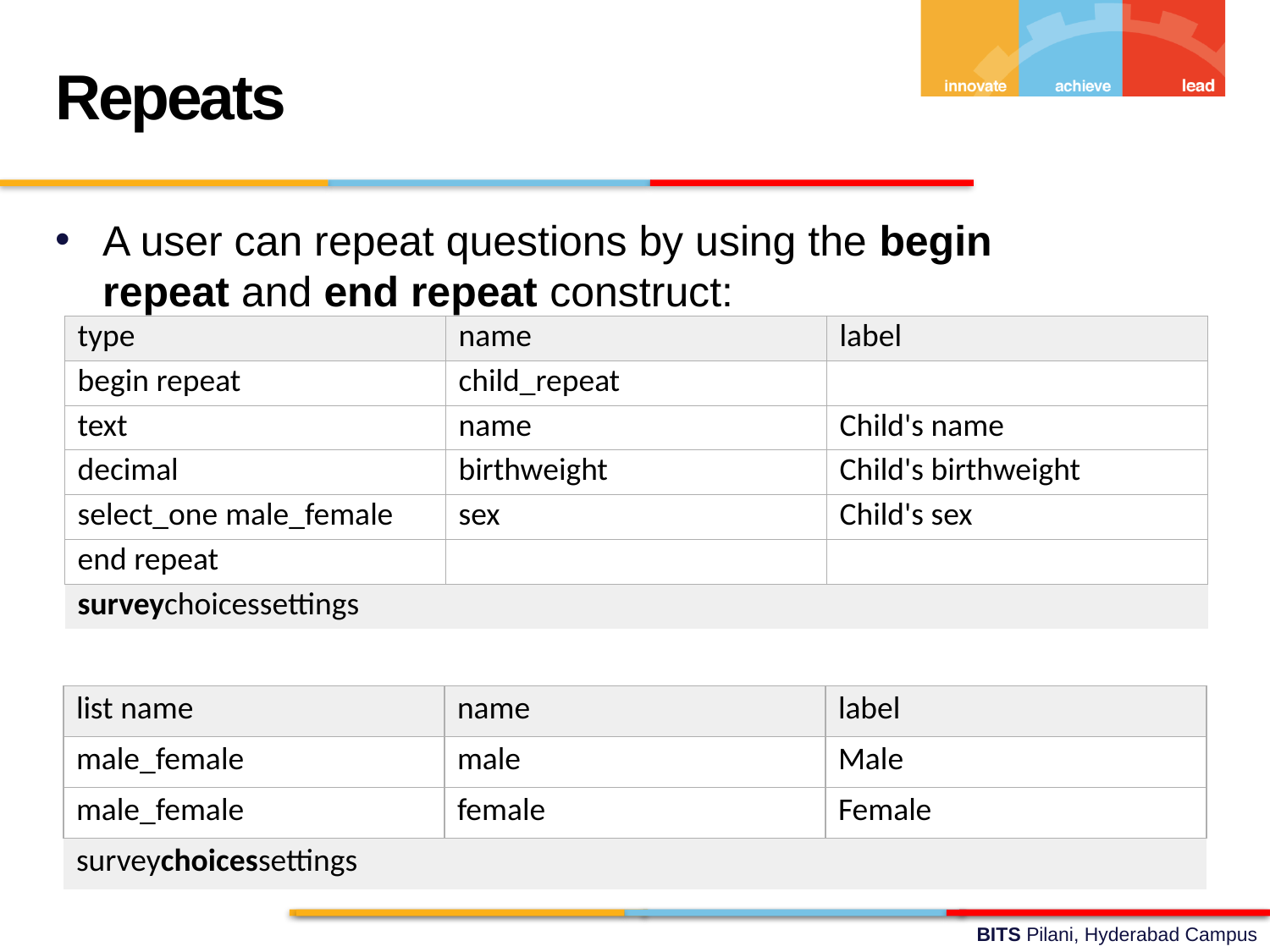

Repeats
A user can repeat questions by using the begin repeat and end repeat construct:

| type | name | label |
| --- | --- | --- |
| begin repeat | child\_repeat |  |
| text | name | Child's name |
| decimal | birthweight | Child's birthweight |
| select\_one male\_female | sex | Child's sex |
| end repeat |  |  |
| surveychoicessettings |  |  |
| list name | name | label |
| --- | --- | --- |
| male\_female | male | Male |
| male\_female | female | Female |
| surveychoicessettings |  |  |